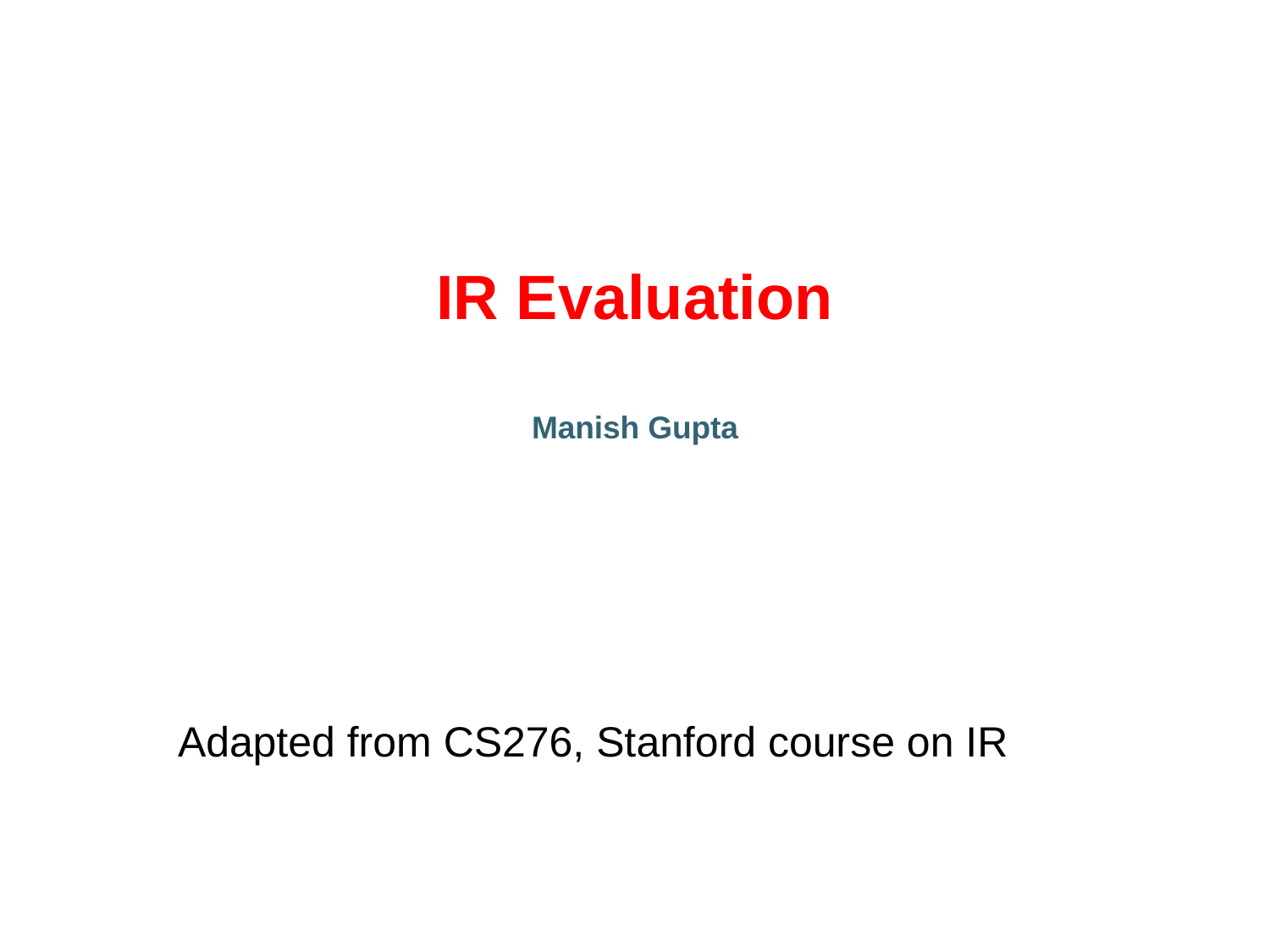

IR Evaluation
Manish Gupta
Adapted from CS276, Stanford course on IR